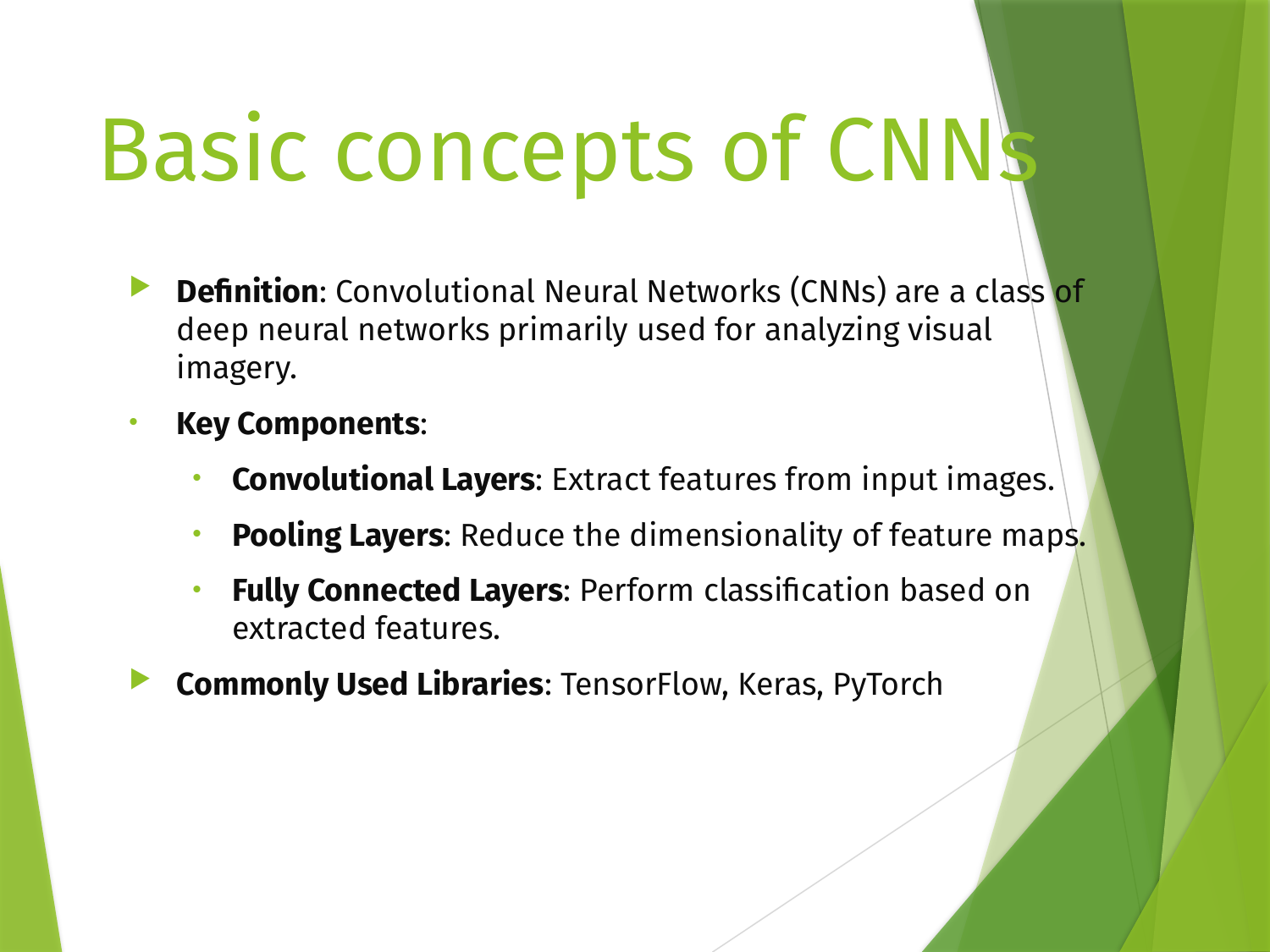

# Basic concepts of CNNs
Definition: Convolutional Neural Networks (CNNs) are a class of deep neural networks primarily used for analyzing visual imagery.
Key Components:
Convolutional Layers: Extract features from input images.
Pooling Layers: Reduce the dimensionality of feature maps.
Fully Connected Layers: Perform classification based on extracted features.
Commonly Used Libraries: TensorFlow, Keras, PyTorch